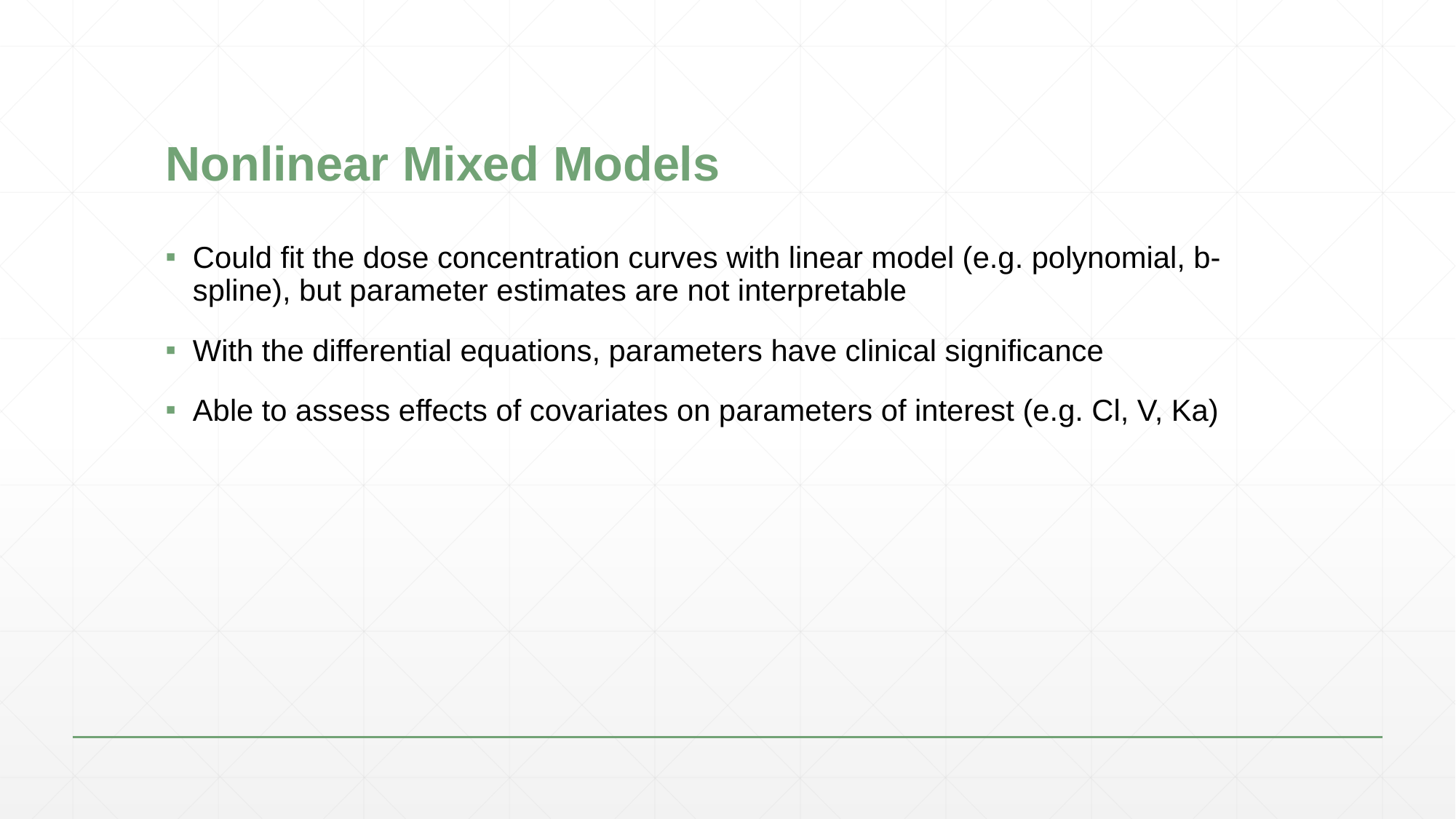

# Nonlinear Mixed Models
Could fit the dose concentration curves with linear model (e.g. polynomial, b-spline), but parameter estimates are not interpretable
With the differential equations, parameters have clinical significance
Able to assess effects of covariates on parameters of interest (e.g. Cl, V, Ka)